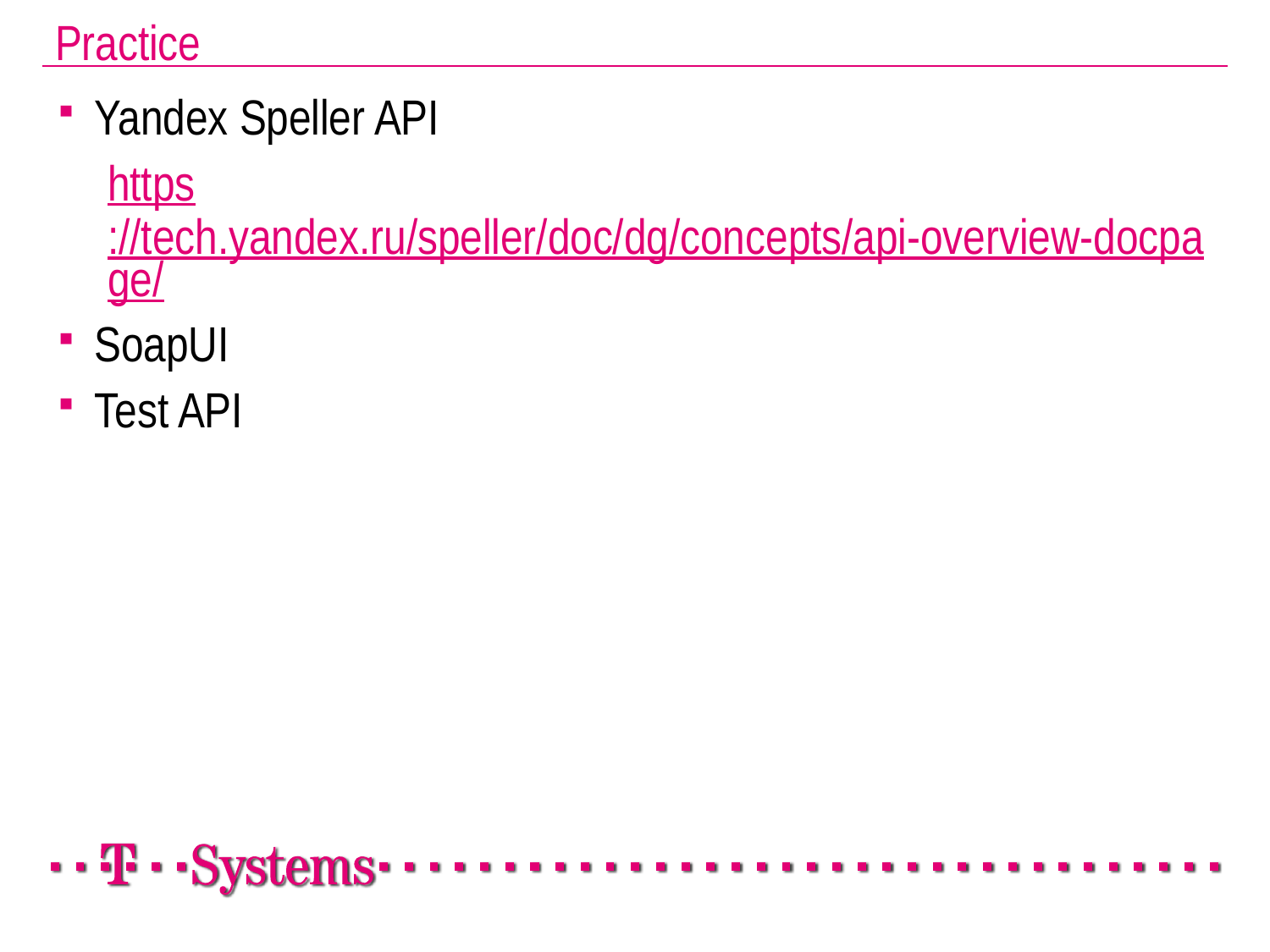

Practice
Yandex Speller API
https://tech.yandex.ru/speller/doc/dg/concepts/api-overview-docpage/
SoapUI
Test API